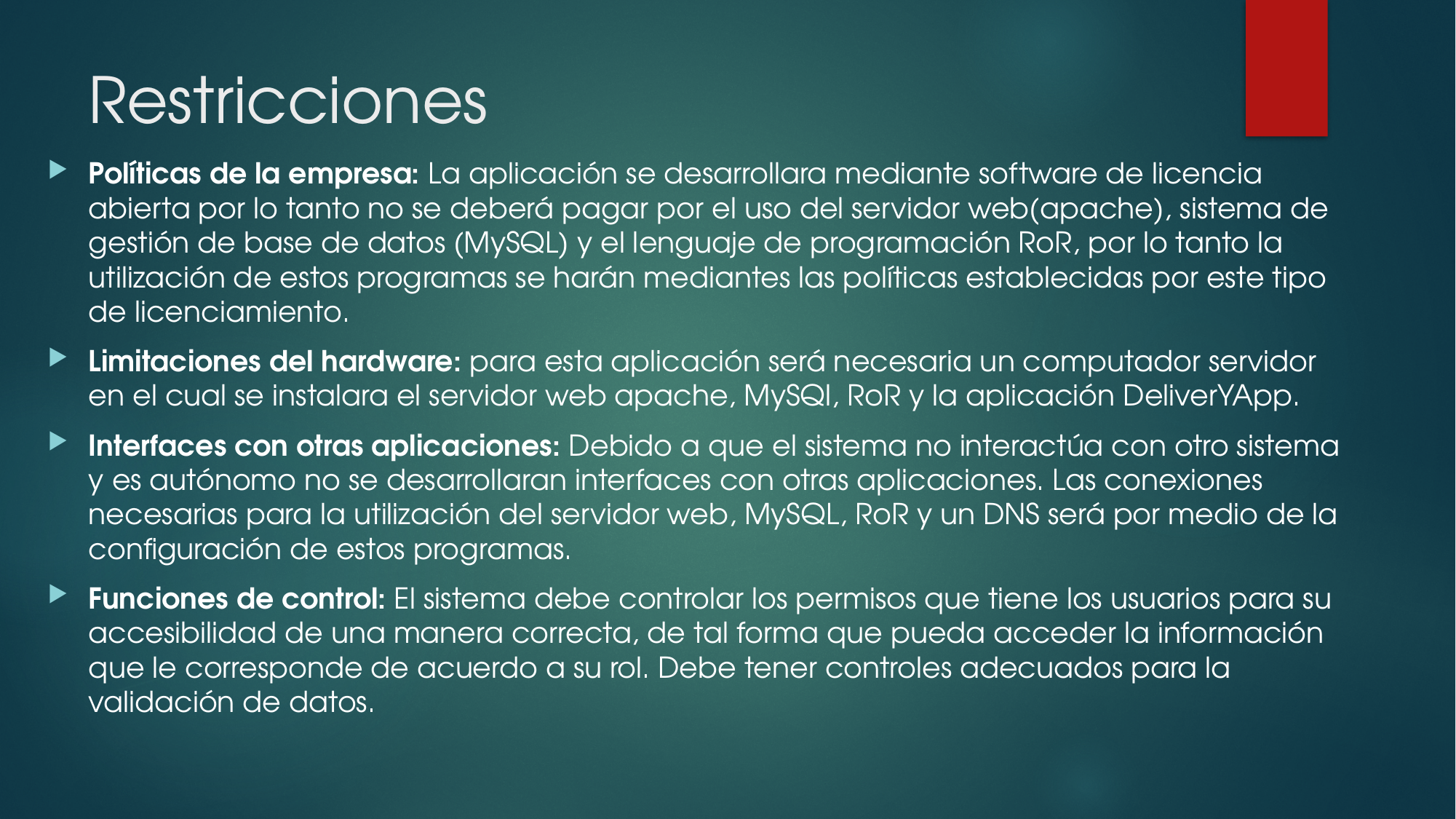

# Restricciones
Políticas de la empresa: La aplicación se desarrollara mediante software de licencia abierta por lo tanto no se deberá pagar por el uso del servidor web(apache), sistema de gestión de base de datos (MySQL) y el lenguaje de programación RoR, por lo tanto la utilización de estos programas se harán mediantes las políticas establecidas por este tipo de licenciamiento.
Limitaciones del hardware: para esta aplicación será necesaria un computador servidor en el cual se instalara el servidor web apache, MySQl, RoR y la aplicación DeliverYApp.
Interfaces con otras aplicaciones: Debido a que el sistema no interactúa con otro sistema y es autónomo no se desarrollaran interfaces con otras aplicaciones. Las conexiones necesarias para la utilización del servidor web, MySQL, RoR y un DNS será por medio de la configuración de estos programas.
Funciones de control: El sistema debe controlar los permisos que tiene los usuarios para su accesibilidad de una manera correcta, de tal forma que pueda acceder la información que le corresponde de acuerdo a su rol. Debe tener controles adecuados para la validación de datos.